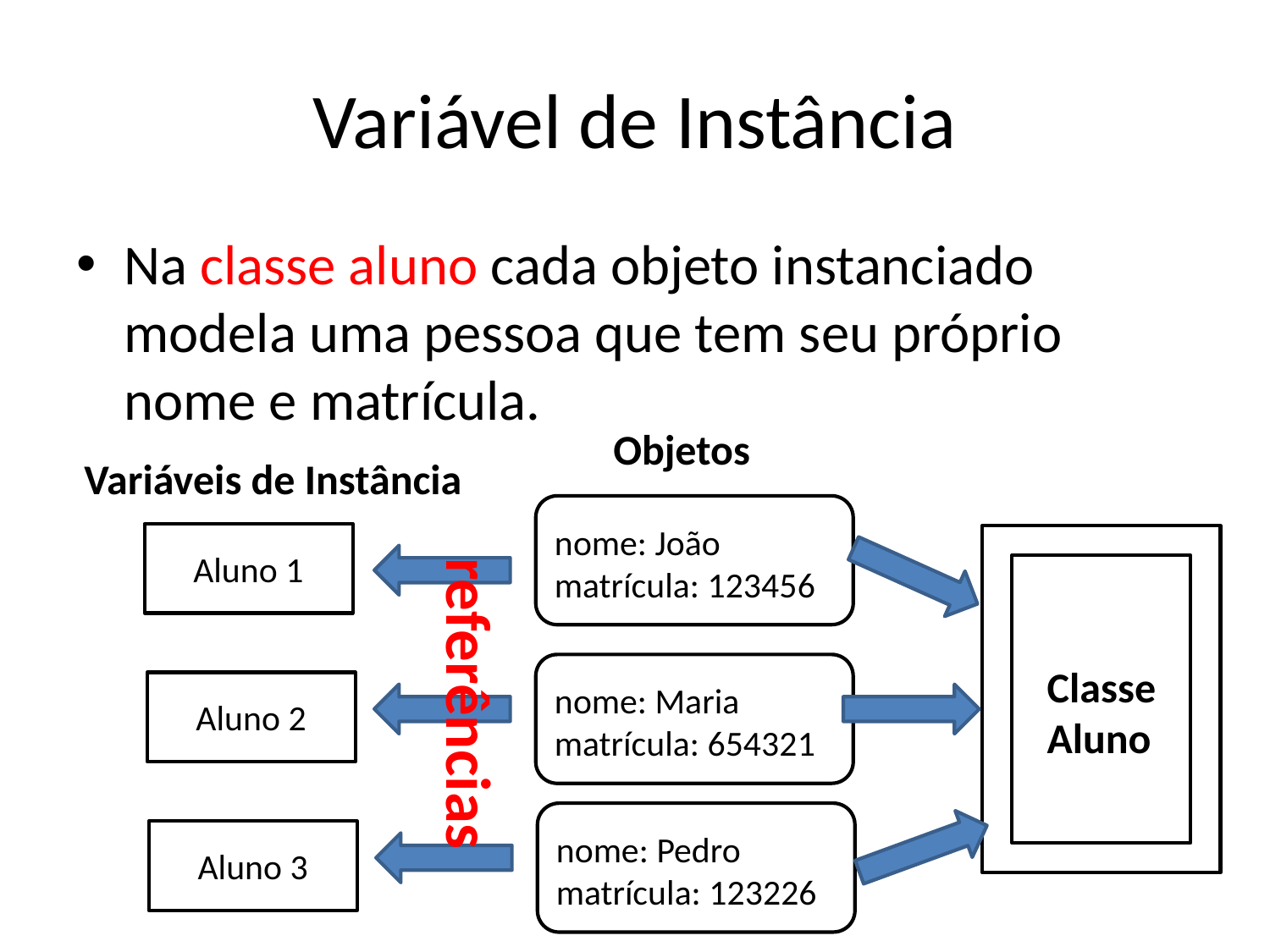

# Variável de Instância
Na classe aluno cada objeto instanciado modela uma pessoa que tem seu próprio nome e matrícula.

Objetos
Variáveis de Instância

nome: João
matrícula: 123456

Aluno 1

nome: Maria
matrícula: 654321

Classe
Aluno
Aluno 2
referências

nome: Pedro
matrícula: 123226

Aluno 3